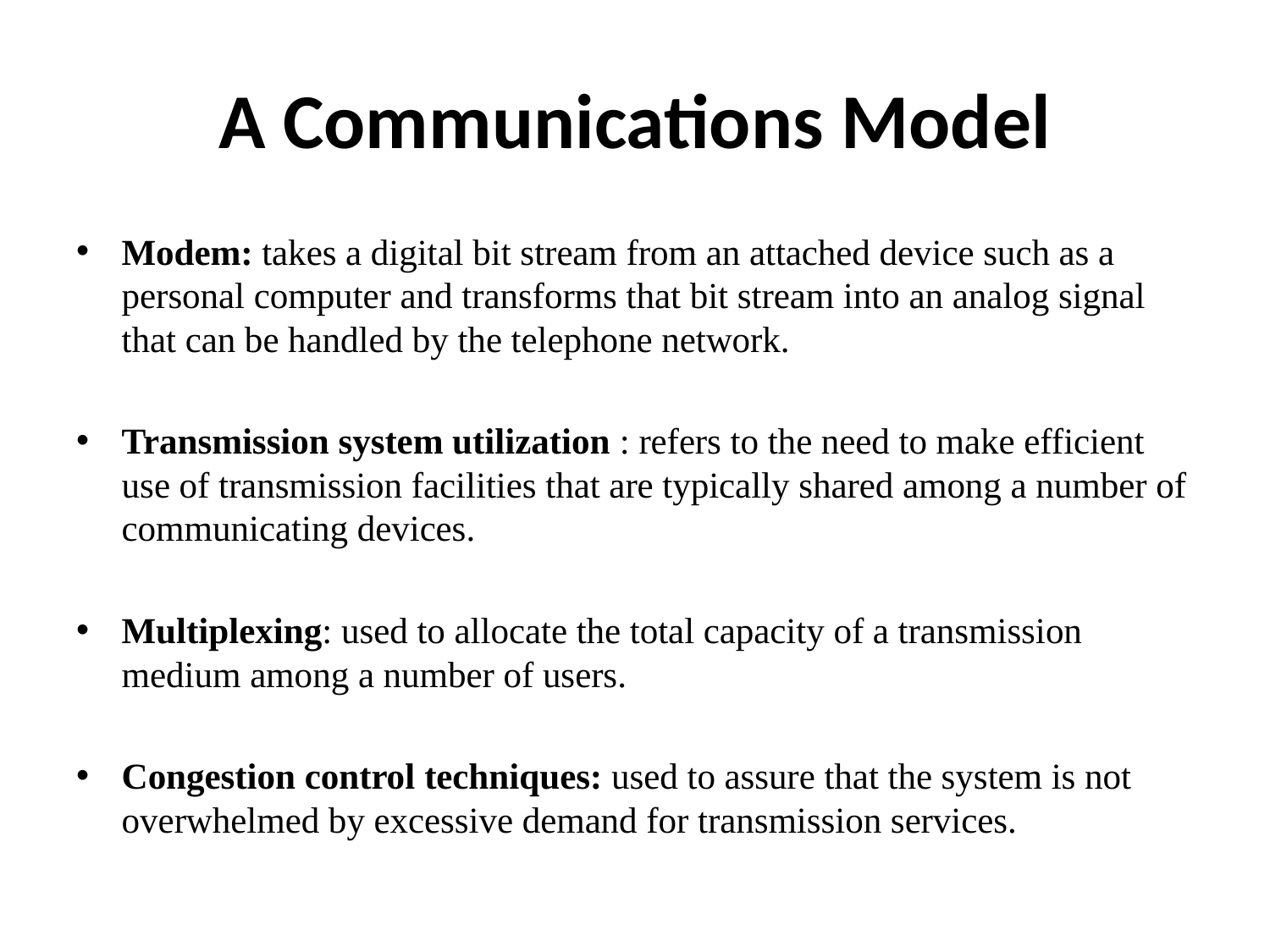

# A Communications Model
Modem: takes a digital bit stream from an attached device such as a personal computer and transforms that bit stream into an analog signal that can be handled by the telephone network.

Transmission system utilization : refers to the need to make efficient use of transmission facilities that are typically shared among a number of communicating devices.

Multiplexing: used to allocate the total capacity of a transmission medium among a number of users.

Congestion control techniques: used to assure that the system is not overwhelmed by excessive demand for transmission services.